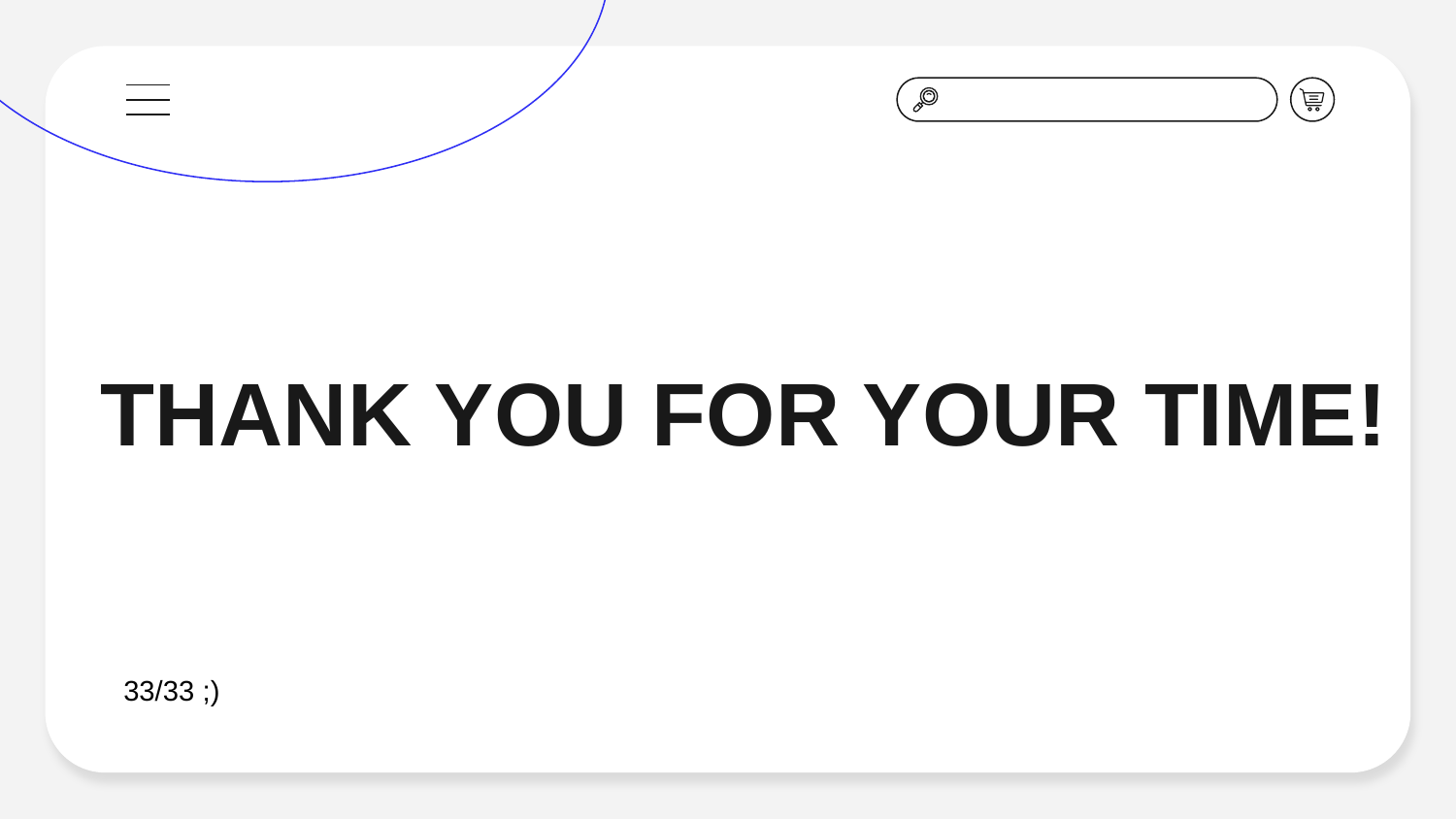

# THANK YOU FOR YOUR TIME!
33/33 ;)